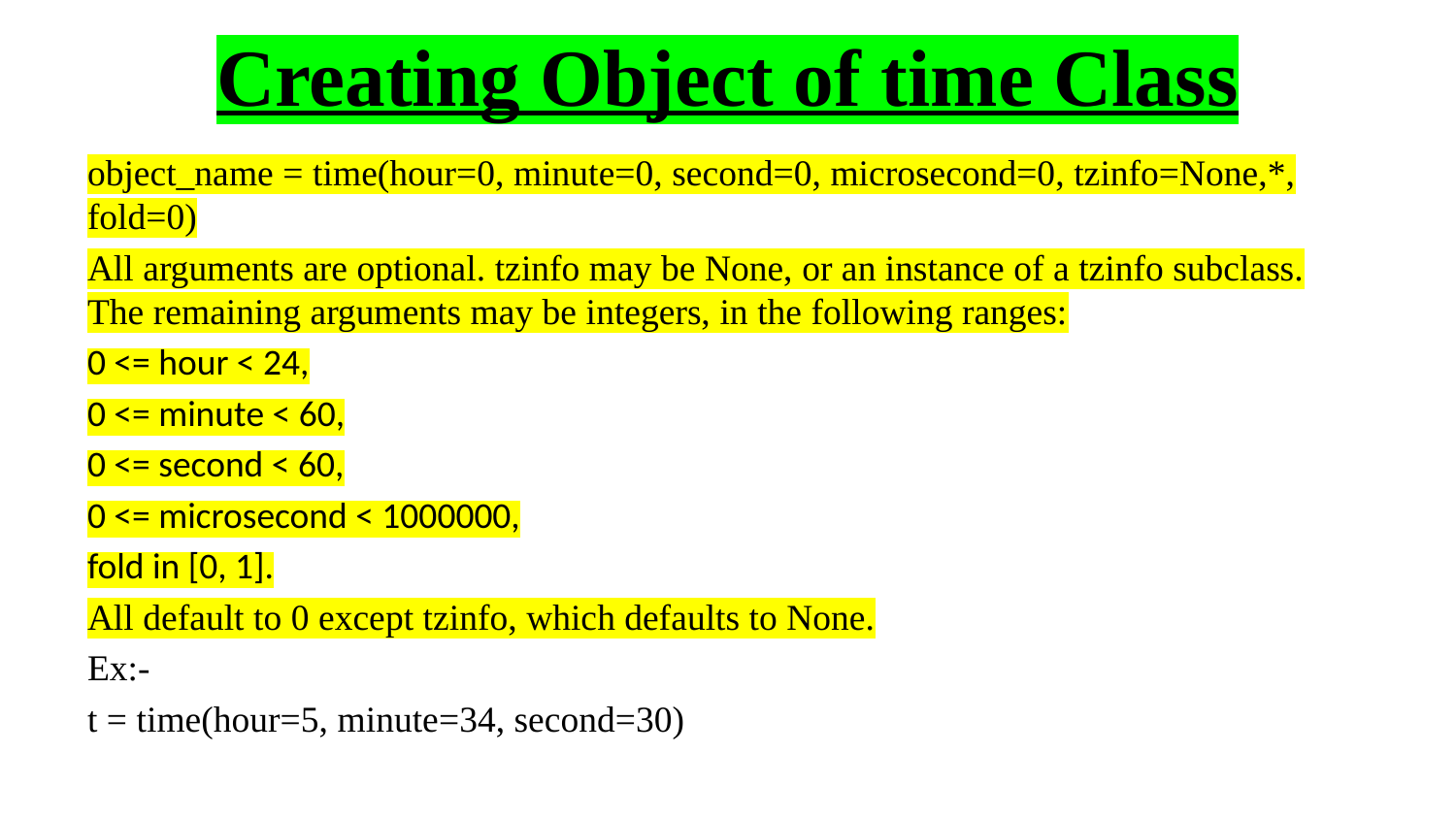

# Creating Object of time Class
object_name = time(hour=0, minute=0, second=0, microsecond=0, tzinfo=None,*, fold=0)
All arguments are optional. tzinfo may be None, or an instance of a tzinfo subclass. The remaining arguments may be integers, in the following ranges:
0 <= hour < 24,
0 <= minute < 60,
0 <= second < 60,
0 <= microsecond < 1000000,
fold in [0, 1].
All default to 0 except tzinfo, which defaults to None.
Ex:-
t = time(hour=5, minute=34, second=30)